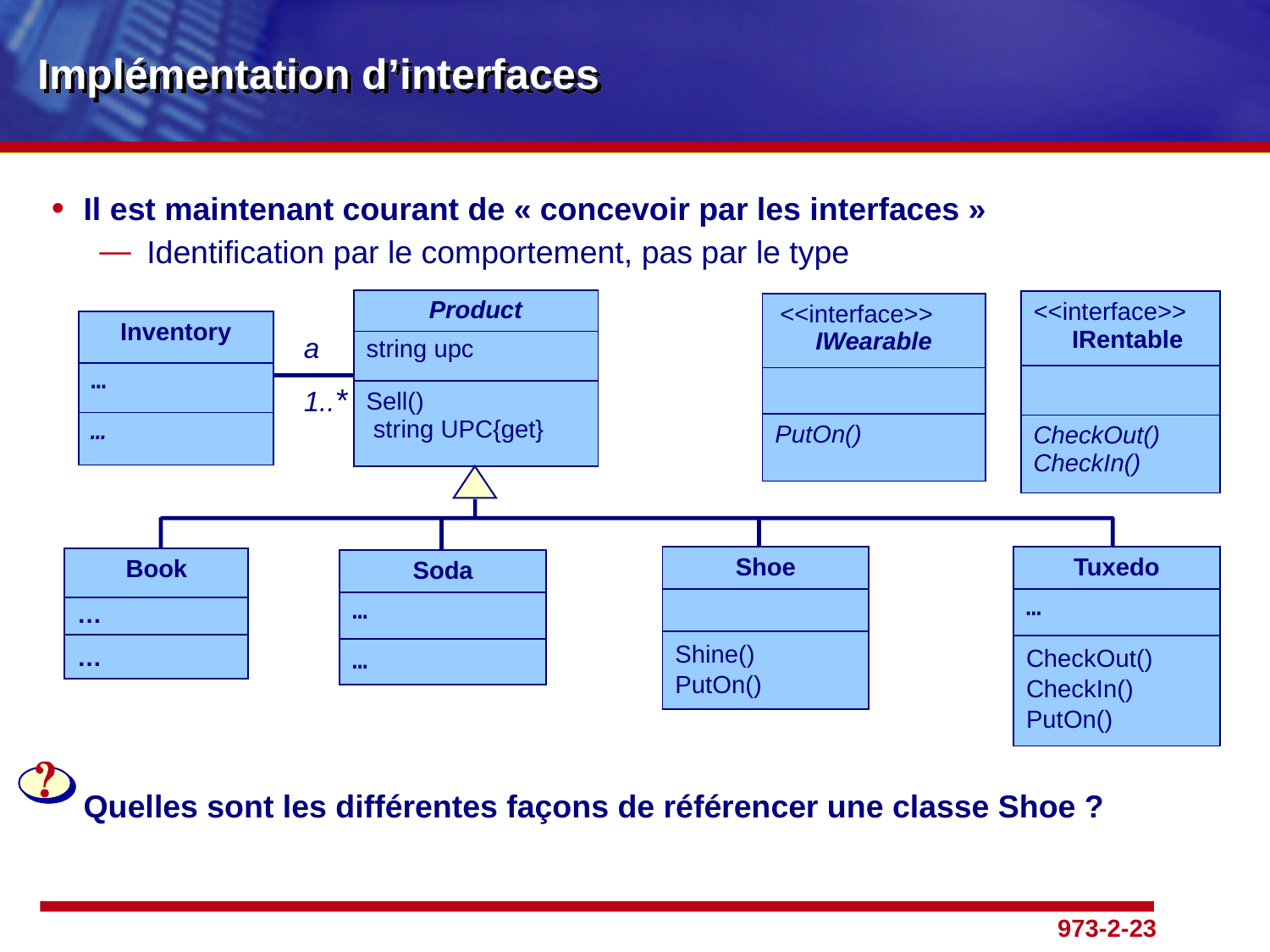

# Implémentation d’interfaces

Il est maintenant courant de « concevoir par les interfaces »
Identification par le comportement, pas par le type

Quelles sont les différentes façons de référencer une classe Shoe ?

| Product |
| --- |
| string upc |
| Sell() string UPC{get} |
| <<interface>> IRentable |
| --- |
|  |
| CheckOut() CheckIn() |
| <<interface>> IWearable |
| --- |
|  |
| PutOn() |
| Inventory |
| --- |
| … |
| … |
  a
  1..*

| Shoe |
| --- |
|  |
| Shine() PutOn() |
| Tuxedo |
| --- |
| … |
| CheckOut() CheckIn() PutOn() |
| Book |
| --- |
| … |
| … |
| Soda |
| --- |
| … |
| … |